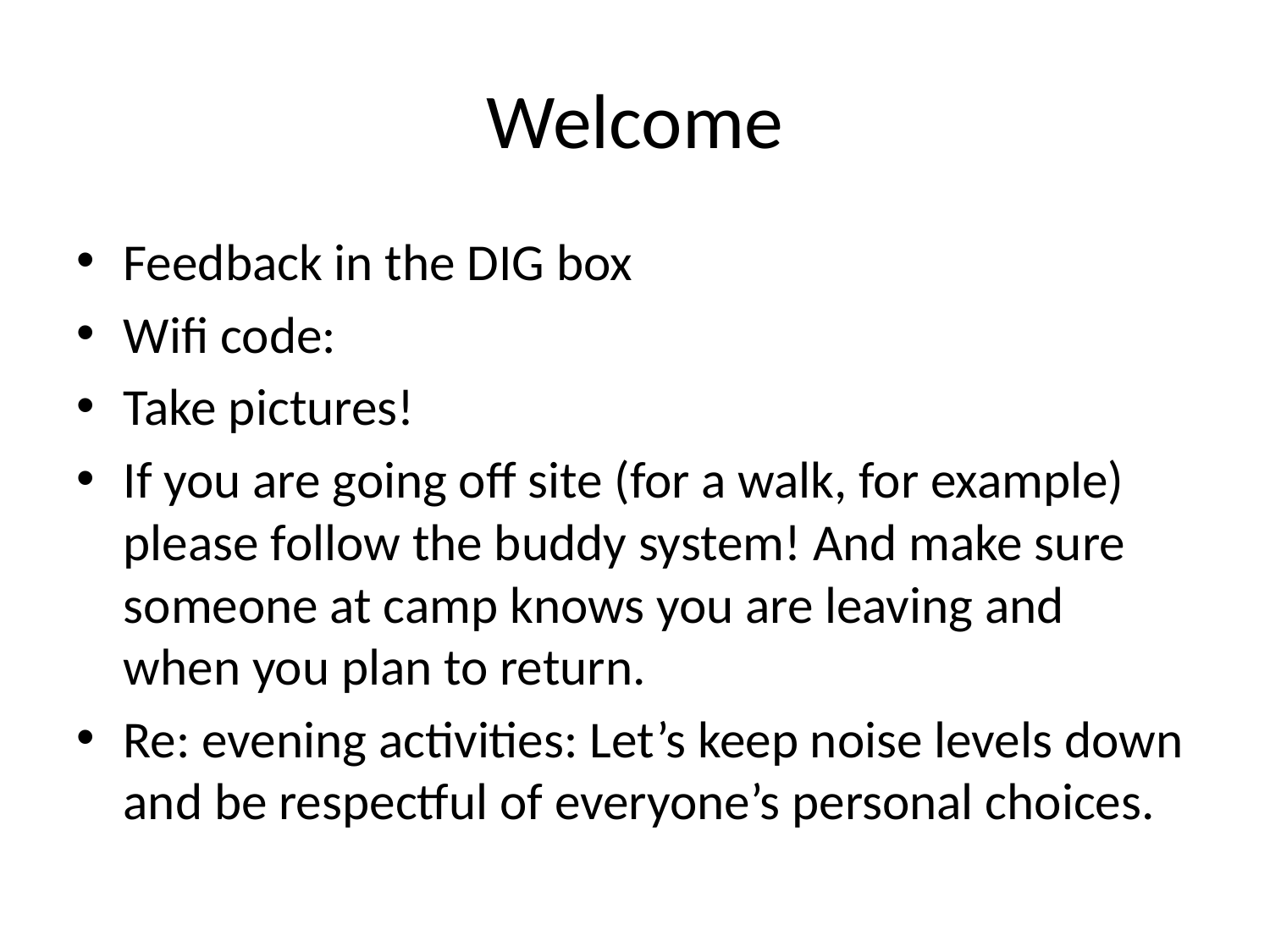

# Welcome
Feedback in the DIG box
Wifi code:
Take pictures!
If you are going off site (for a walk, for example) please follow the buddy system! And make sure someone at camp knows you are leaving and when you plan to return.
Re: evening activities: Let’s keep noise levels down and be respectful of everyone’s personal choices.